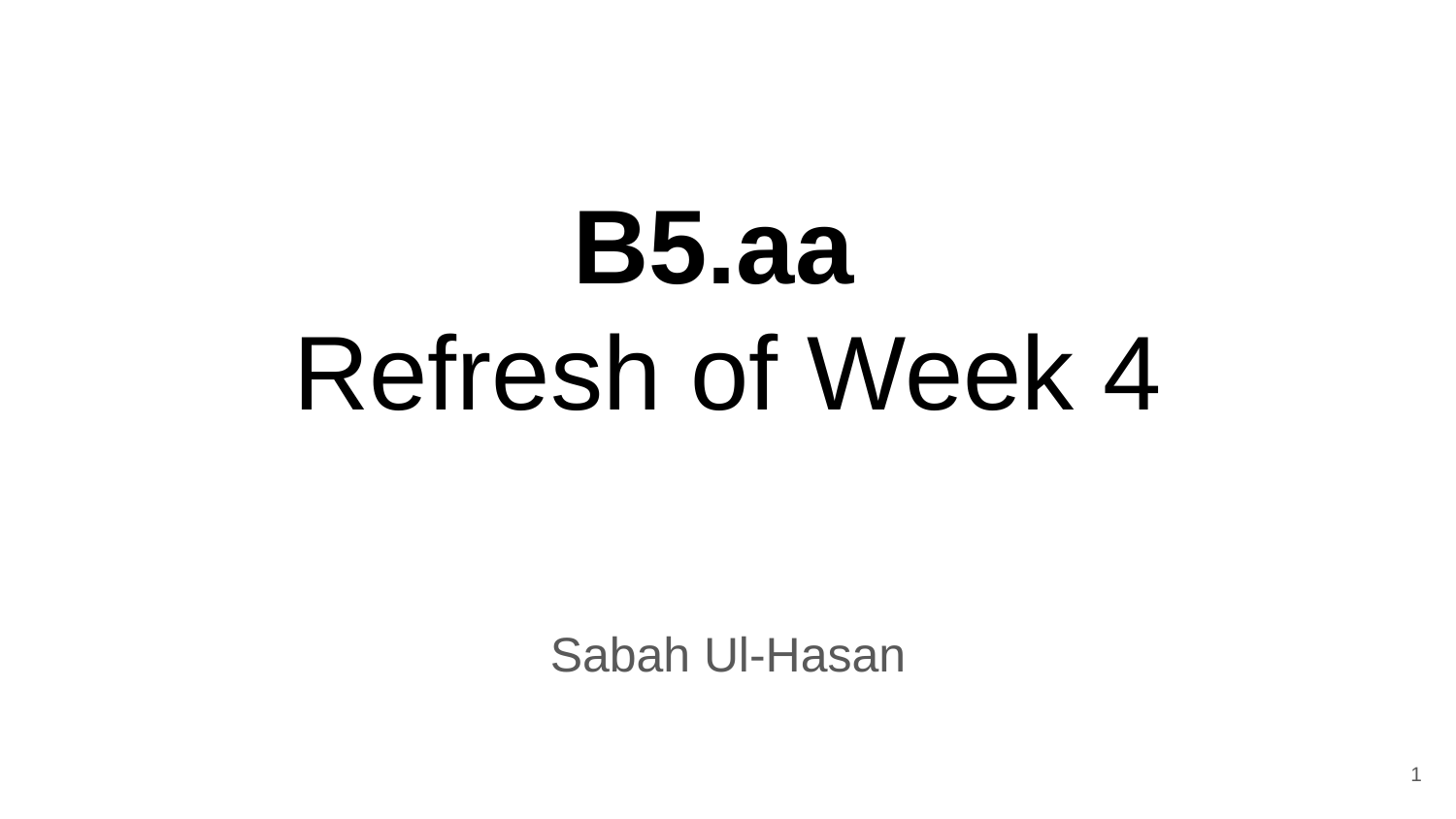

# B5.aa
Refresh of Week 4
Sabah Ul-Hasan
1